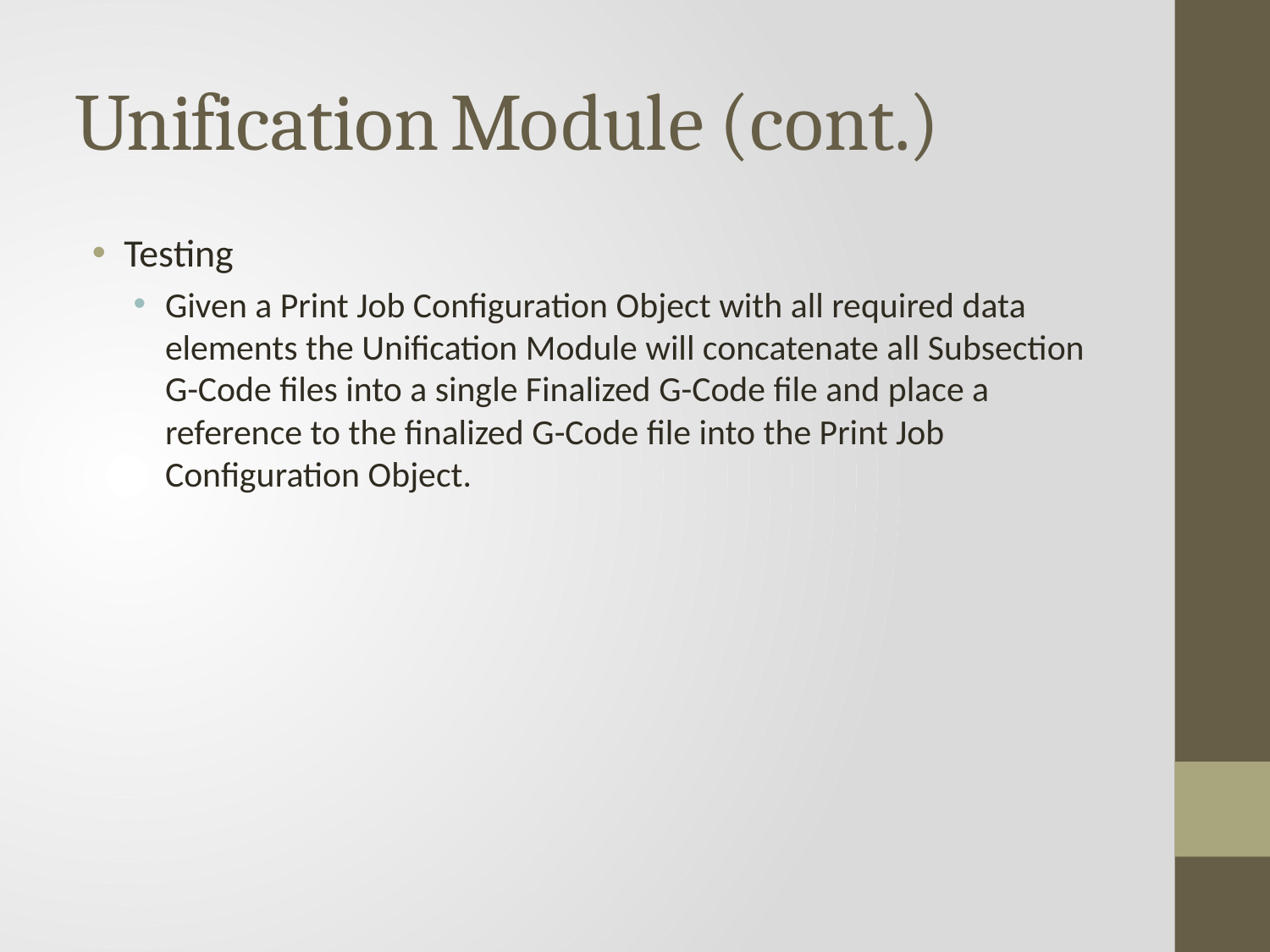

# Unification Module (cont.)
Testing
Given a Print Job Configuration Object with all required data elements the Unification Module will concatenate all Subsection G-Code files into a single Finalized G-Code file and place a reference to the finalized G-Code file into the Print Job Configuration Object.